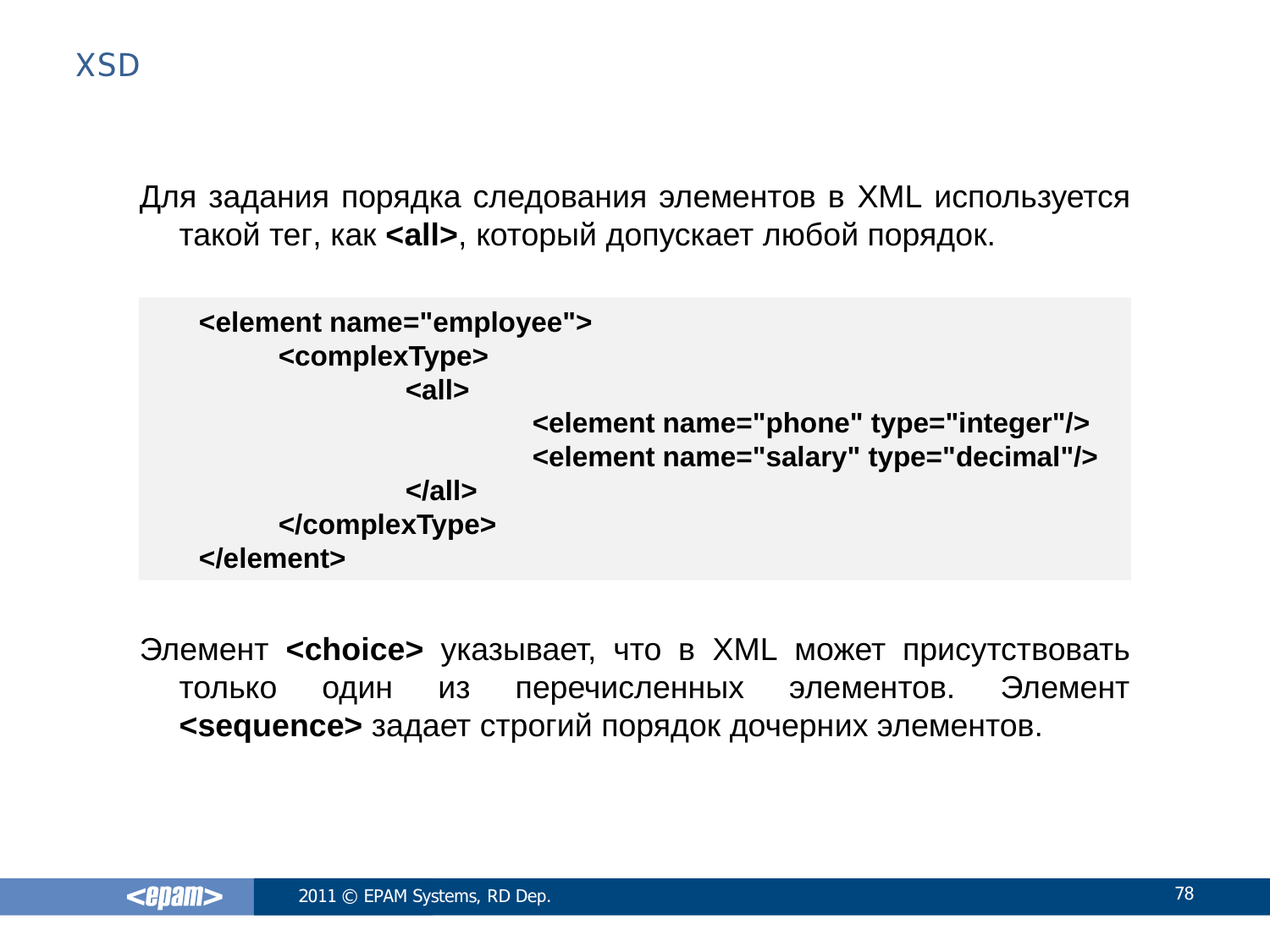

# XSD
Для задания порядка следования элементов в XML используется такой тег, как <all>, который допускает любой порядок.

Элемент <choice> указывает, что в XML может присутствовать только один из перечисленных элементов. Элемент <sequence> задает строгий порядок дочерних элементов.
<element name="employee">
	<complexType>
		<all>
			<element name="phone" type="integer"/>
			<element name="salary" type="decimal"/>
		</all>
	</complexType>
</element>
78
2011 © EPAM Systems, RD Dep.